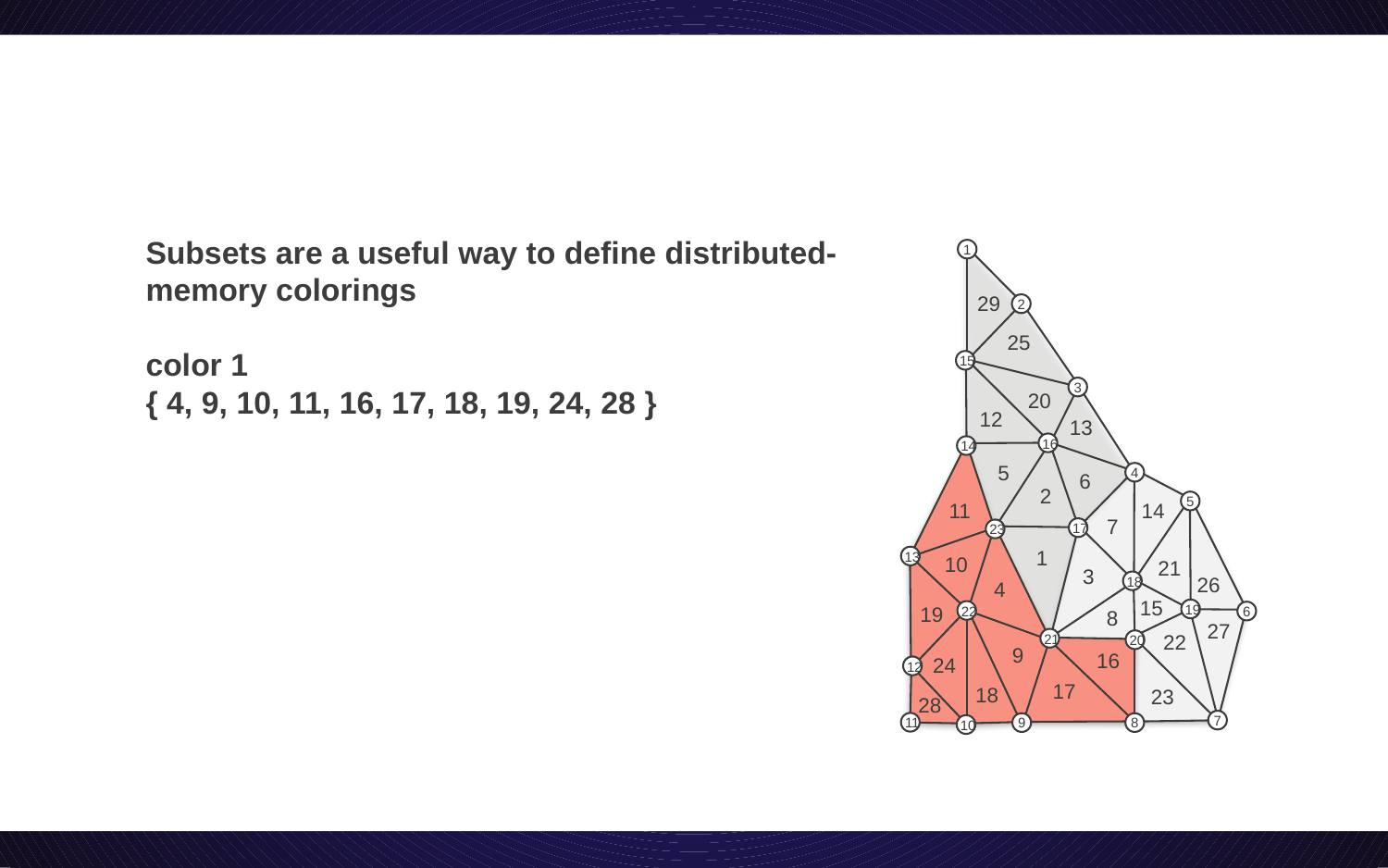

# Index Spaces
Subsets are a useful way to define distributed-memory colorings
color 1
{ 4, 9, 10, 11, 16, 17, 18, 19, 24, 28 }
1
29
2
25
15

3
20
12
13
16
14

5
6
4
2
11
14
5
7
17
23

1
13
10

21
3
26
18
4

15
19
19
22
8

6
27
22
21
20

9
16
24
12

17
18
23
28
11
10
7

9
8